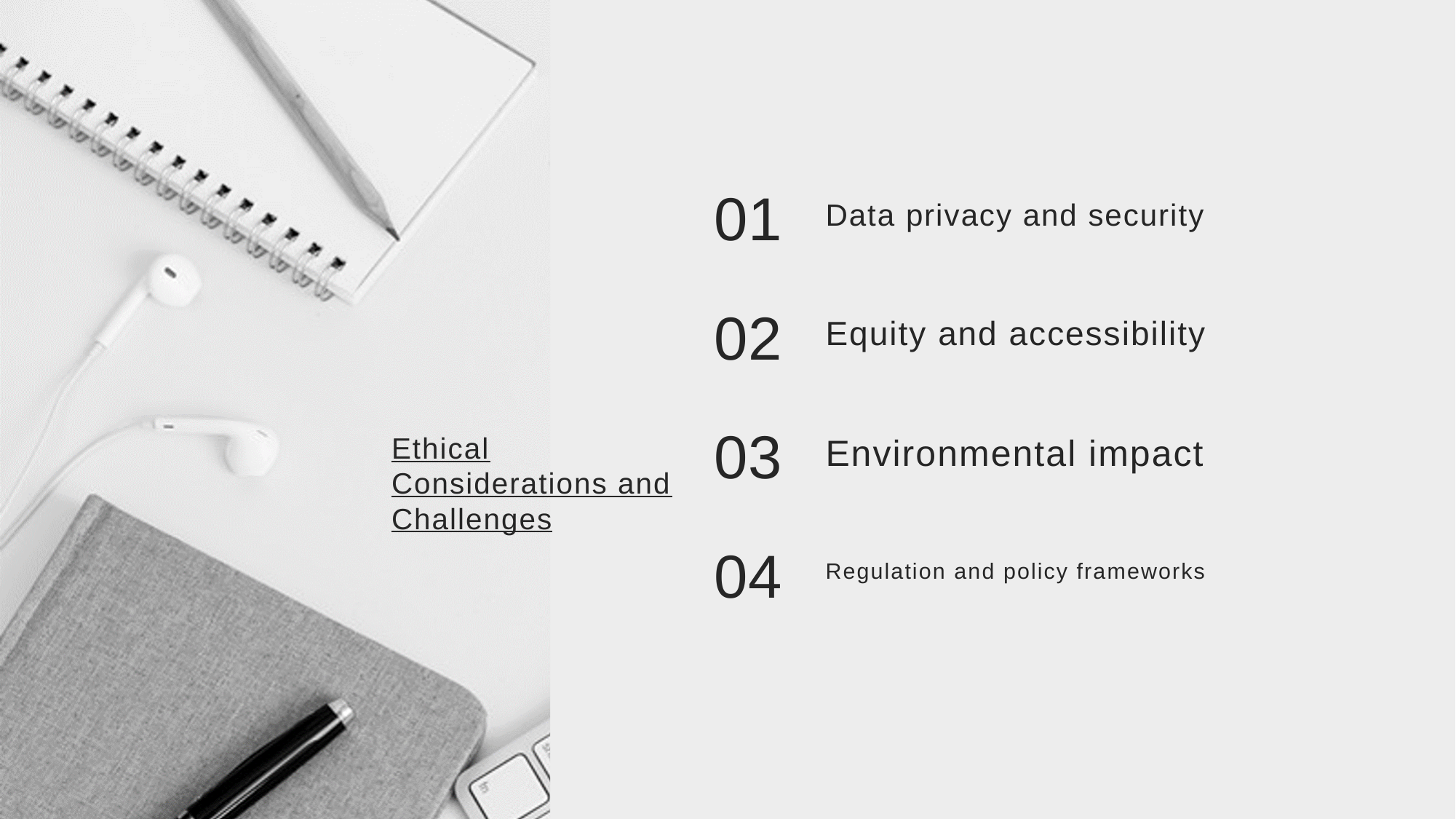

01
Data privacy and security
02
Equity and accessibility
03
Environmental impact
Ethical Considerations and Challenges
04
Regulation and policy frameworks